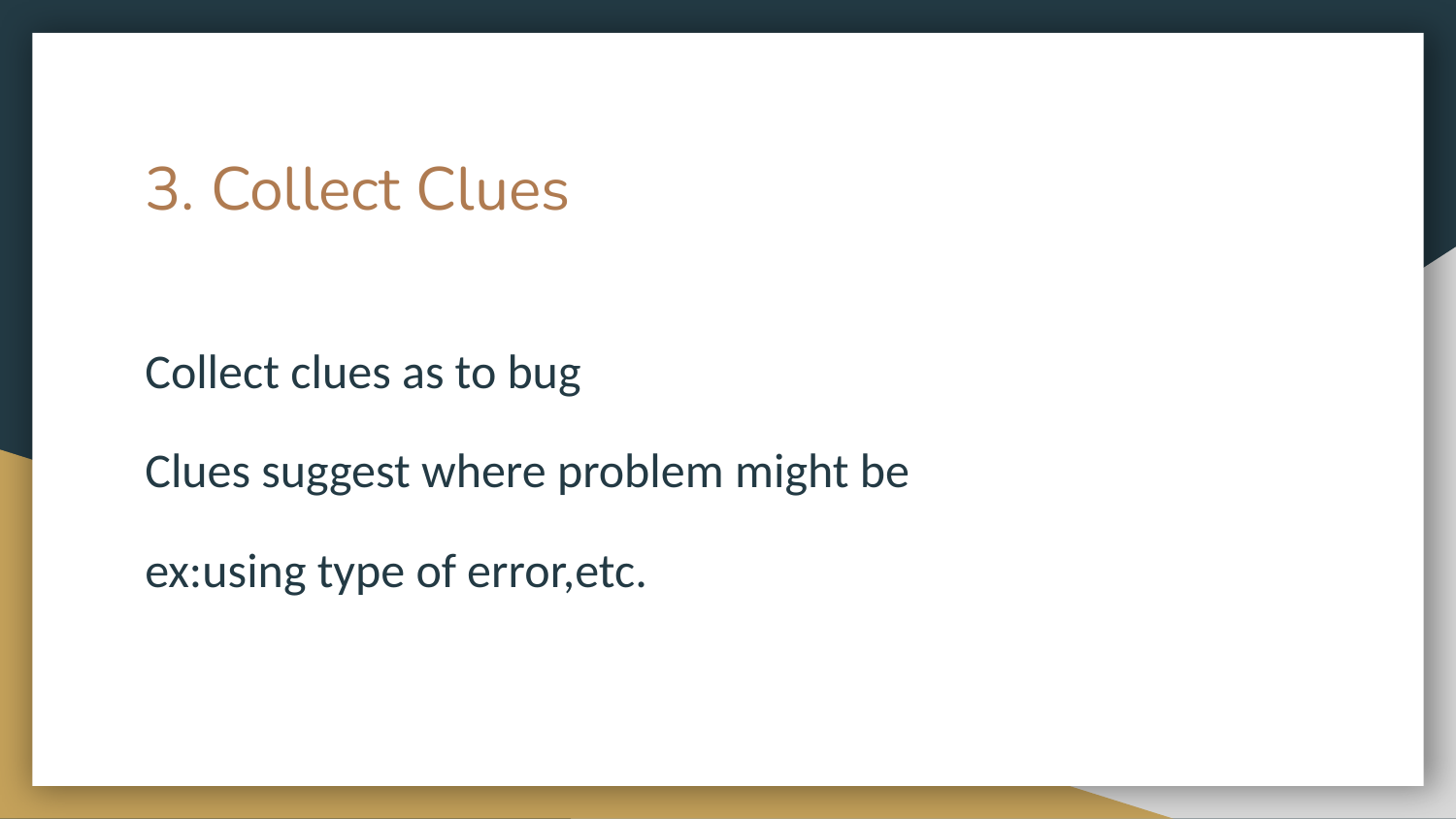

# 3. Collect Clues
Collect clues as to bug
Clues suggest where problem might be
ex:using type of error,etc.